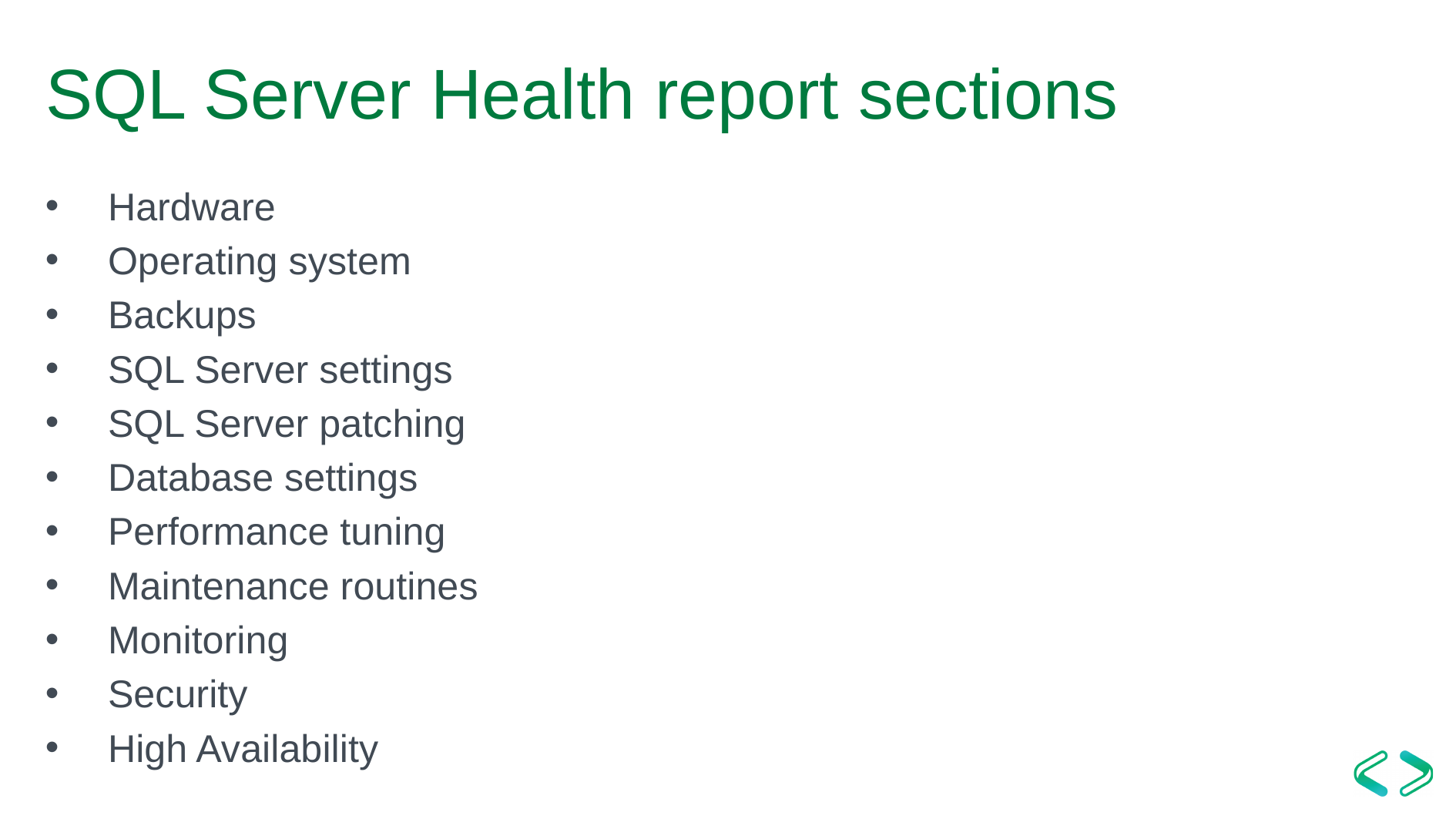

# SQL Server Health report sections
Hardware
Operating system
Backups
SQL Server settings
SQL Server patching
Database settings
Performance tuning
Maintenance routines
Monitoring
Security
High Availability